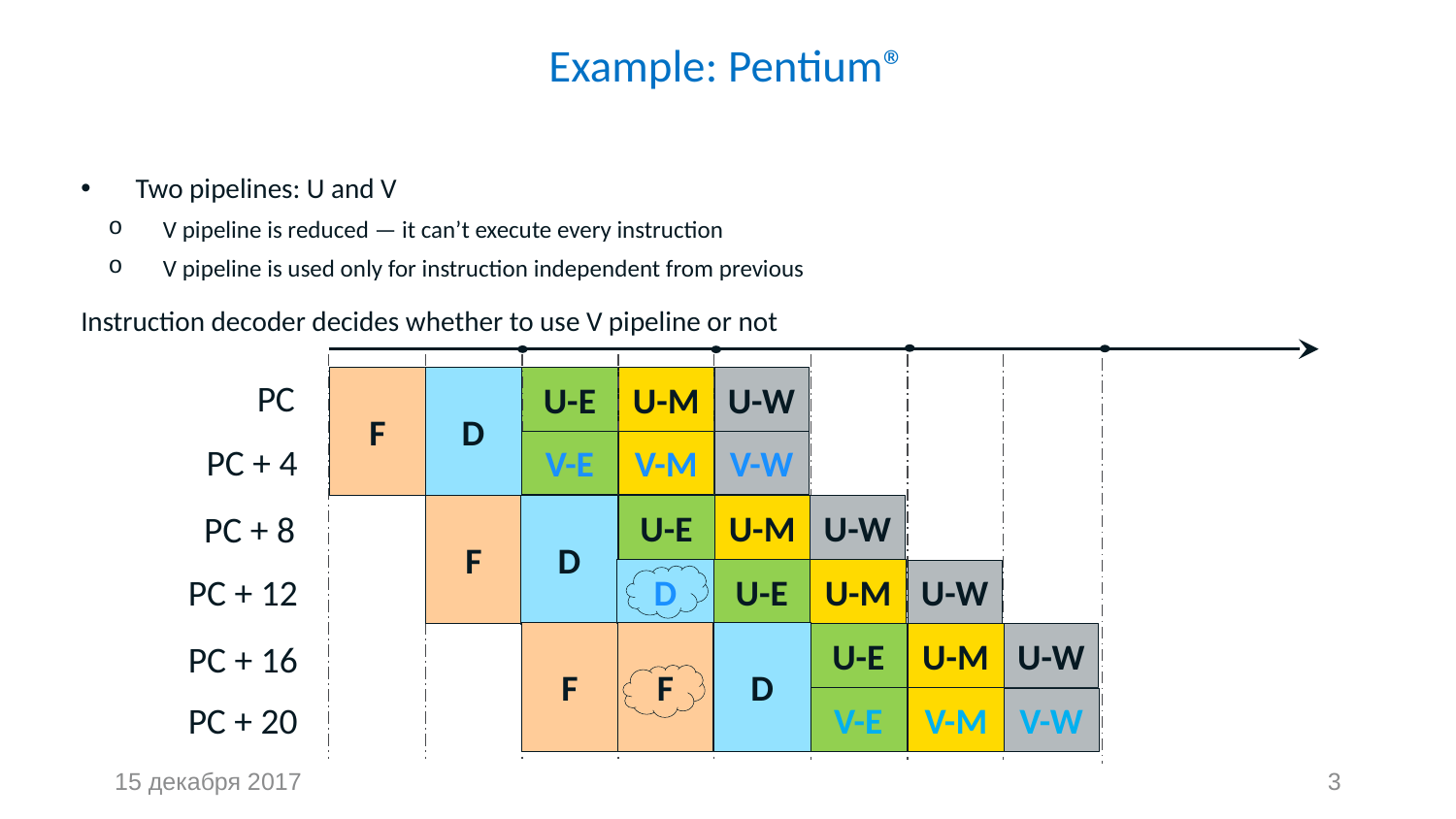

# Example: Pentium®
Two pipelines: U and V
V pipeline is reduced — it can’t execute every instruction
V pipeline is used only for instruction independent from previous
Instruction decoder decides whether to use V pipeline or not

D
F
PC + 8
PC + 12
F
PC
PC + 4
U-E
U-M
U-W
V-E
V-M
V-W
D
F
PC + 16
PC + 20
U-E
D

U-M
U-W
U-M
U-E
U-W
F
D
U-M
U-E
U-W
V-M
V-E
V-W

15 декабря 2017
3